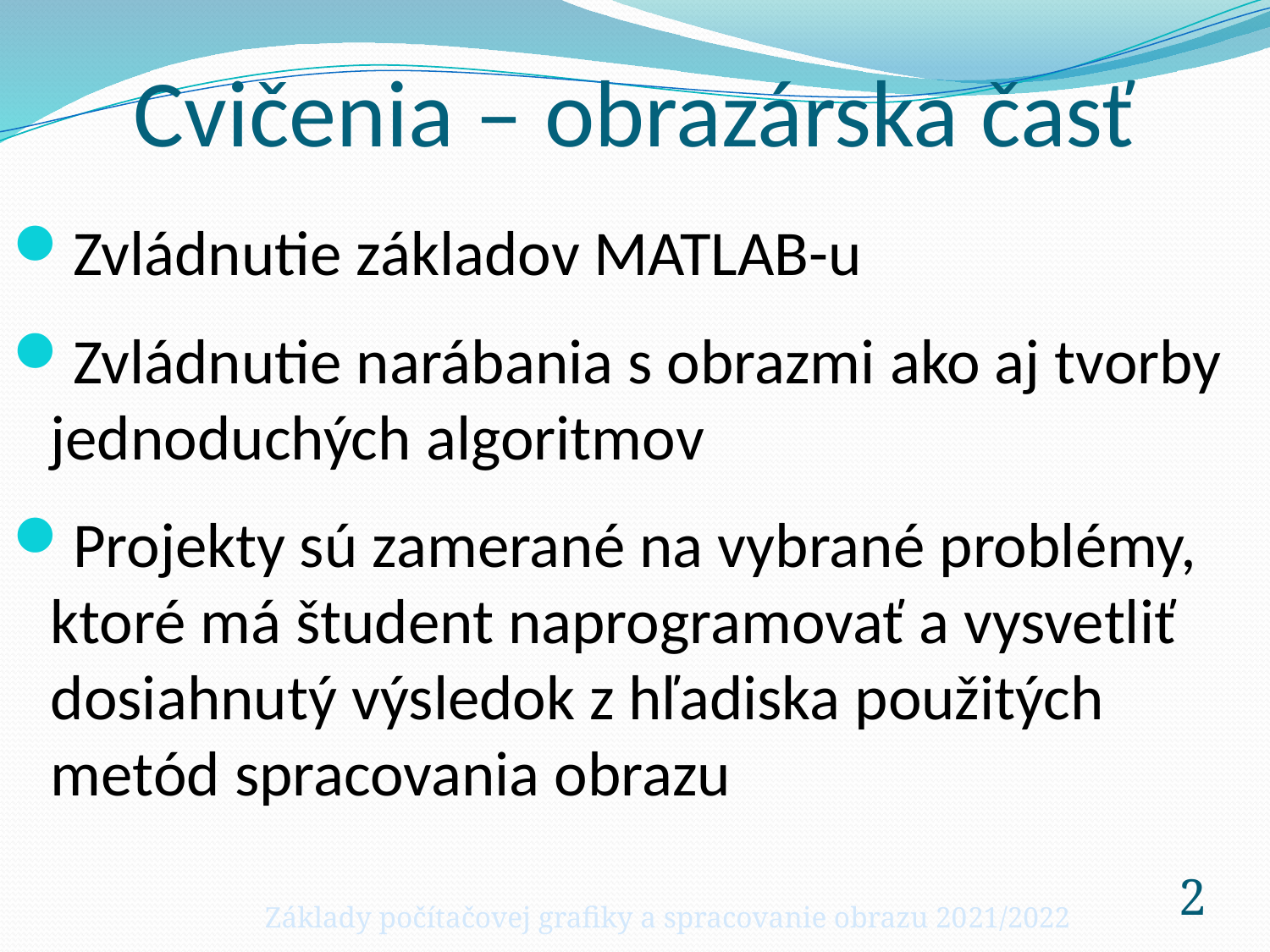

# Cvičenia – obrazárska časť
Zvládnutie základov MATLAB-u
Zvládnutie narábania s obrazmi ako aj tvorby jednoduchých algoritmov
Projekty sú zamerané na vybrané problémy, ktoré má študent naprogramovať a vysvetliť dosiahnutý výsledok z hľadiska použitých metód spracovania obrazu

Základy počítačovej grafiky a spracovanie obrazu 2021/2022
2